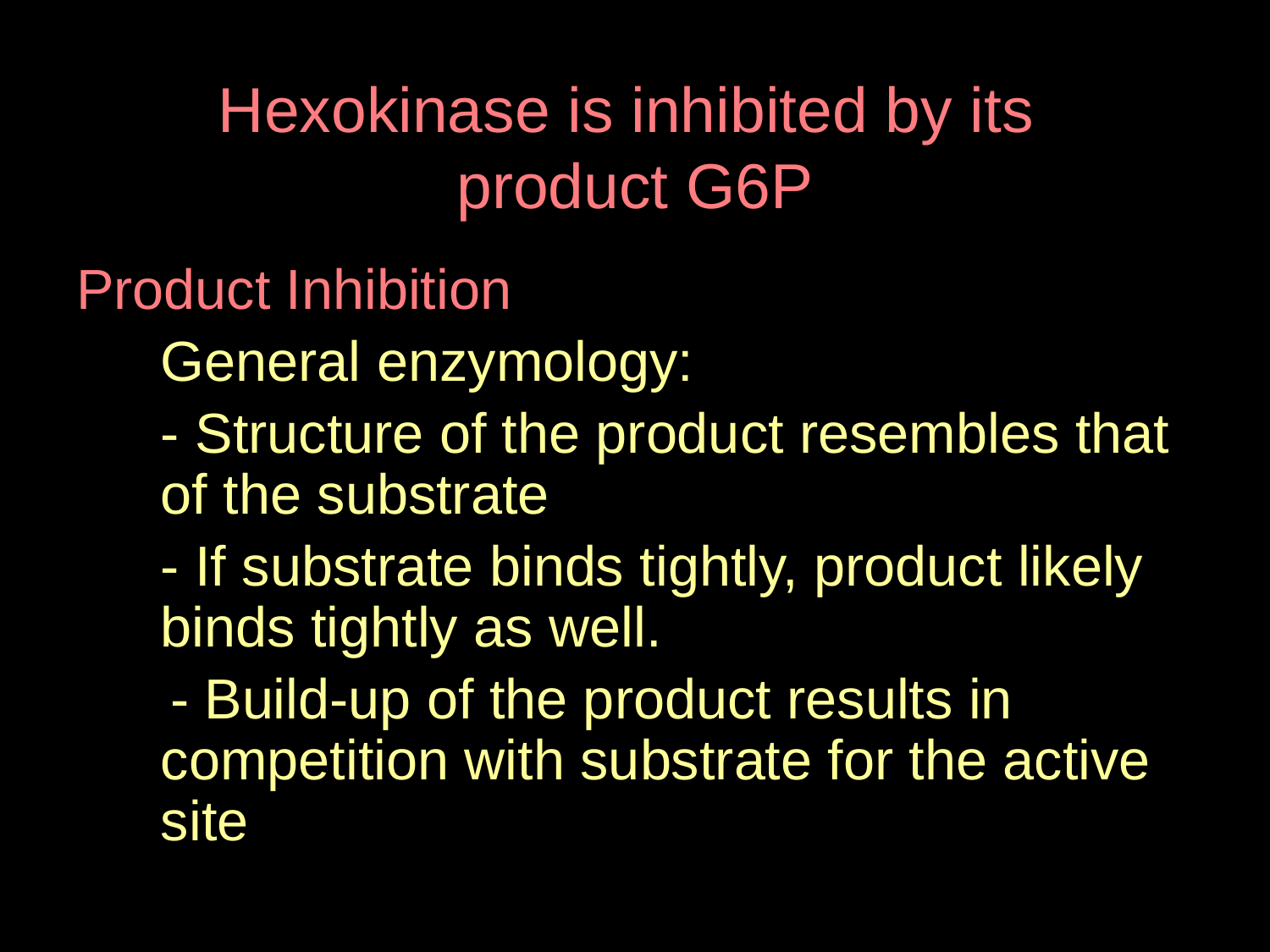

# Hexokinase is inhibited by its product G6P
Product Inhibition
	General enzymology:
	- Structure of the product resembles that of the substrate
	- If substrate binds tightly, product likely binds tightly as well.
      - Build-up of the product results in competition with substrate for the active site